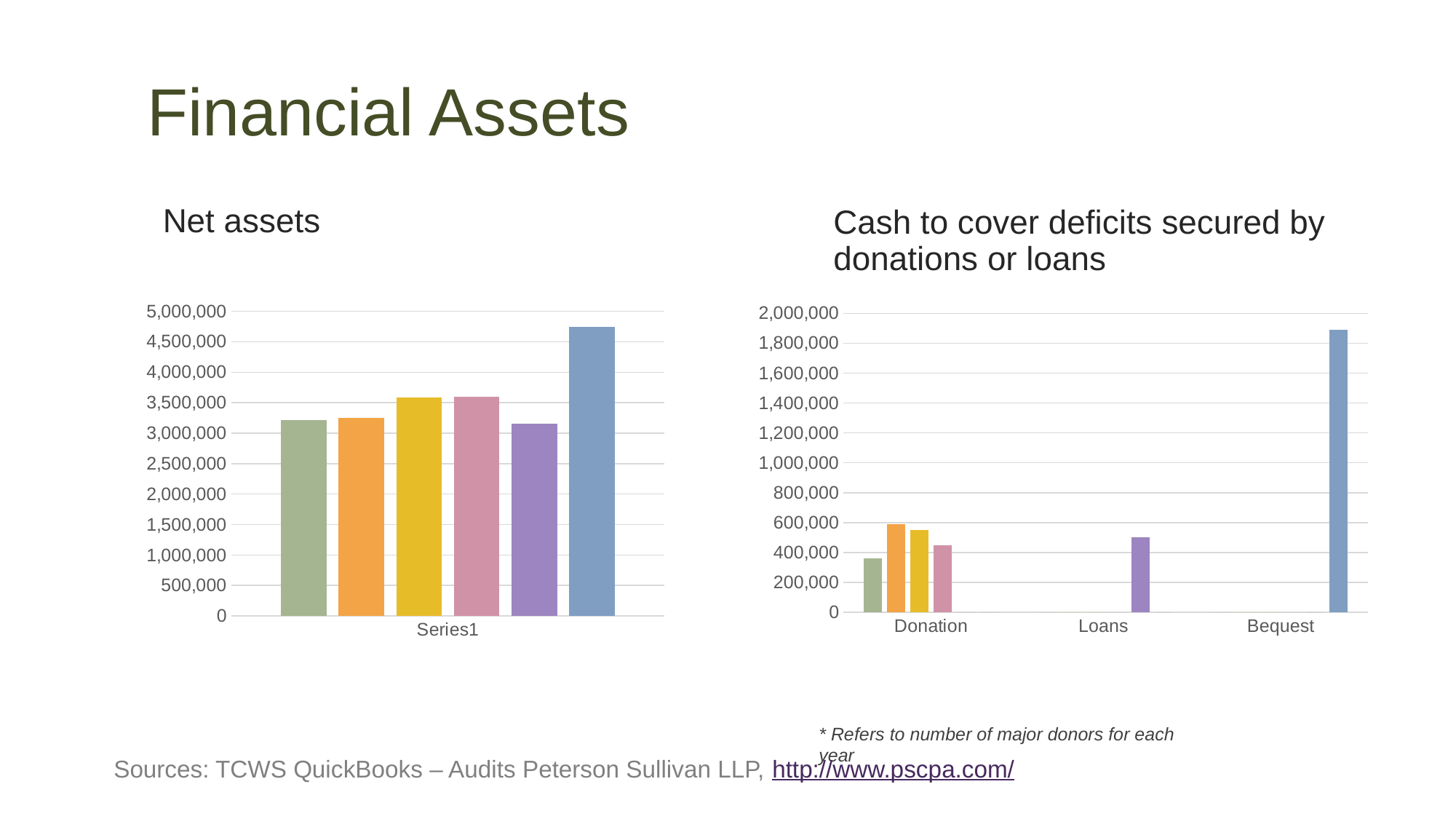

# Financial Assets
Net assets
Cash to cover deficits secured by donations or loans

### Chart

| Category | 2008–09 — 3* | 2009–10 —2* | 2010–11 — 1* | 2011–12 — 1* | 2012–13 — 0* | 2013–14 — 1* |
|---|---|---|---|---|---|---|
| Donation | 360000.0 | 591119.0 | 552000.0 | 450000.0 | 0.0 | 0.0 |
| Loans  | 0.0 | 0.0 | 0.0 | 0.0 | 500000.0 | 0.0 |
| Bequest | 0.0 | 0.0 | 0.0 | 0.0 | 0.0 | 1890024.0 |

### Chart

| Category | 2008–09 | 2009–10 | 2010–11 | 2011–12 | 2012–13 | 2013–14 |
|---|---|---|---|---|---|---|
|  | 3210936.0 | 3254605.0 | 3582655.0 | 3601727.0 | 3160220.0 | 4743124.0 |
* Refers to number of major donors for each year
Sources: TCWS QuickBooks – Audits Peterson Sullivan LLP, http://www.pscpa.com/